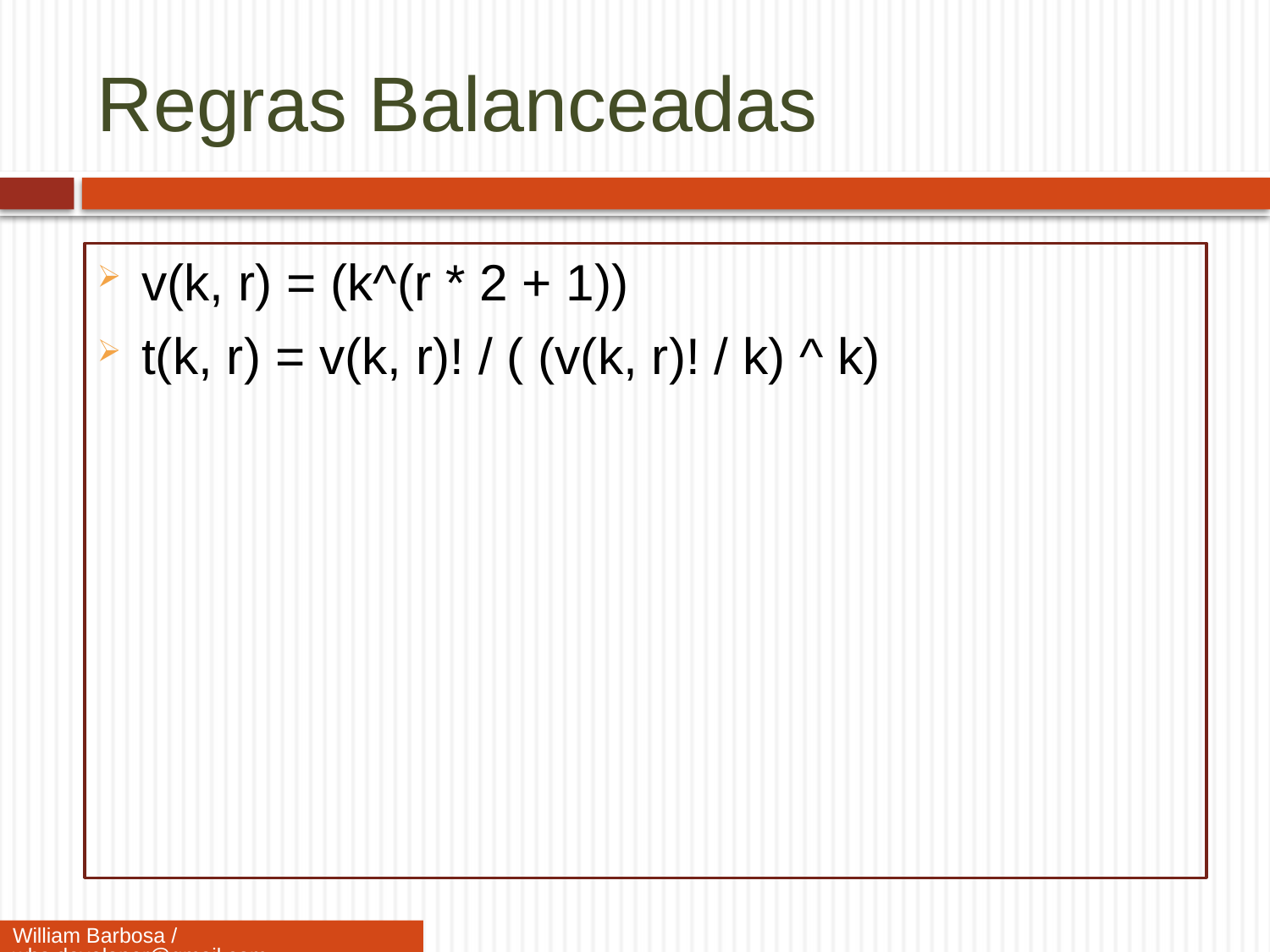

# Regras Balanceadas
v(k, r) = (k^(r * 2 + 1))
t(k, r) = v(k, r)! / ( (v(k, r)! / k) ^ k)
William Barbosa / wbs.developer@gmail.com